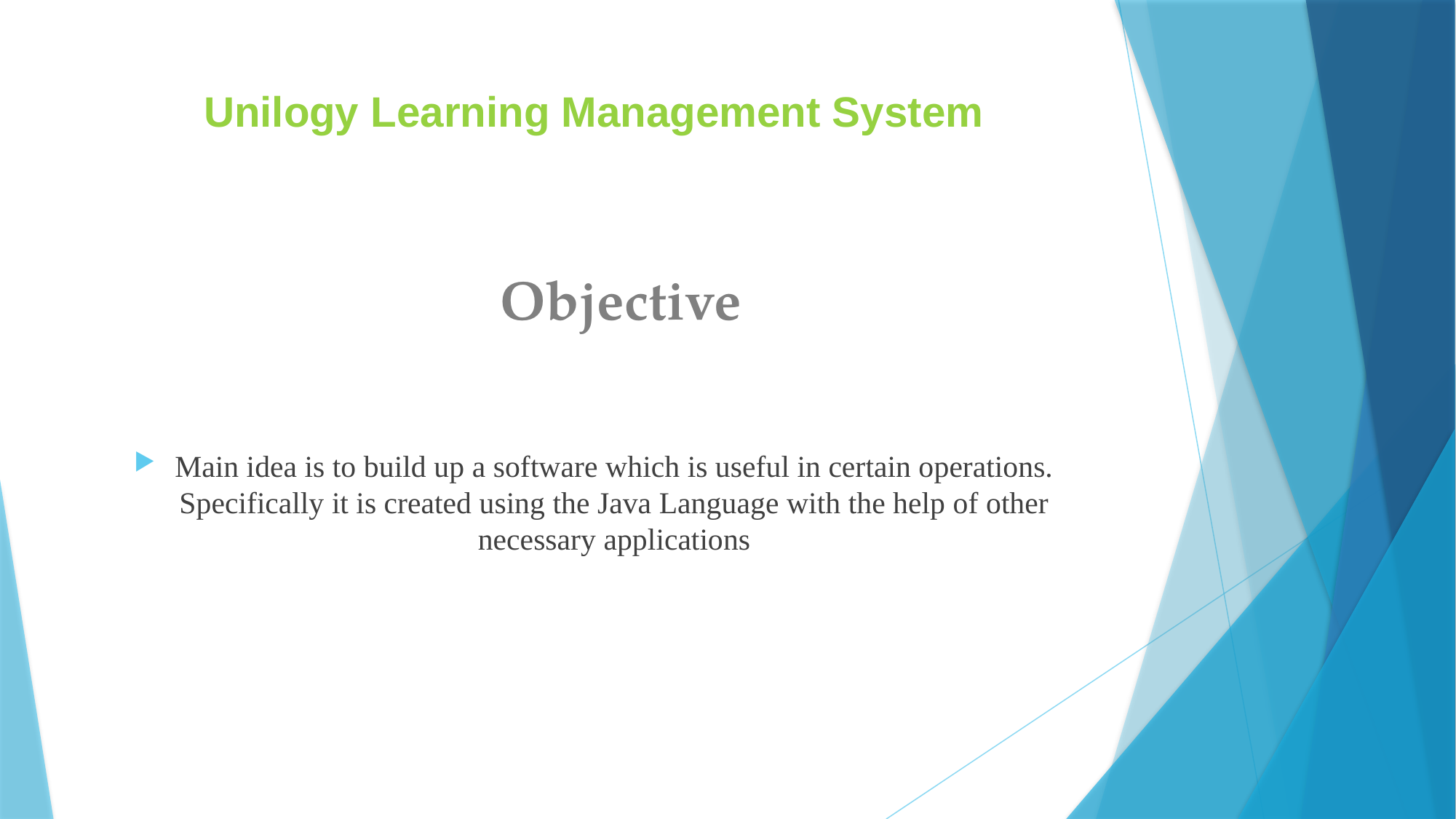

# Unilogy Learning Management System
Objective
Main idea is to build up a software which is useful in certain operations. Specifically it is created using the Java Language with the help of other necessary applications